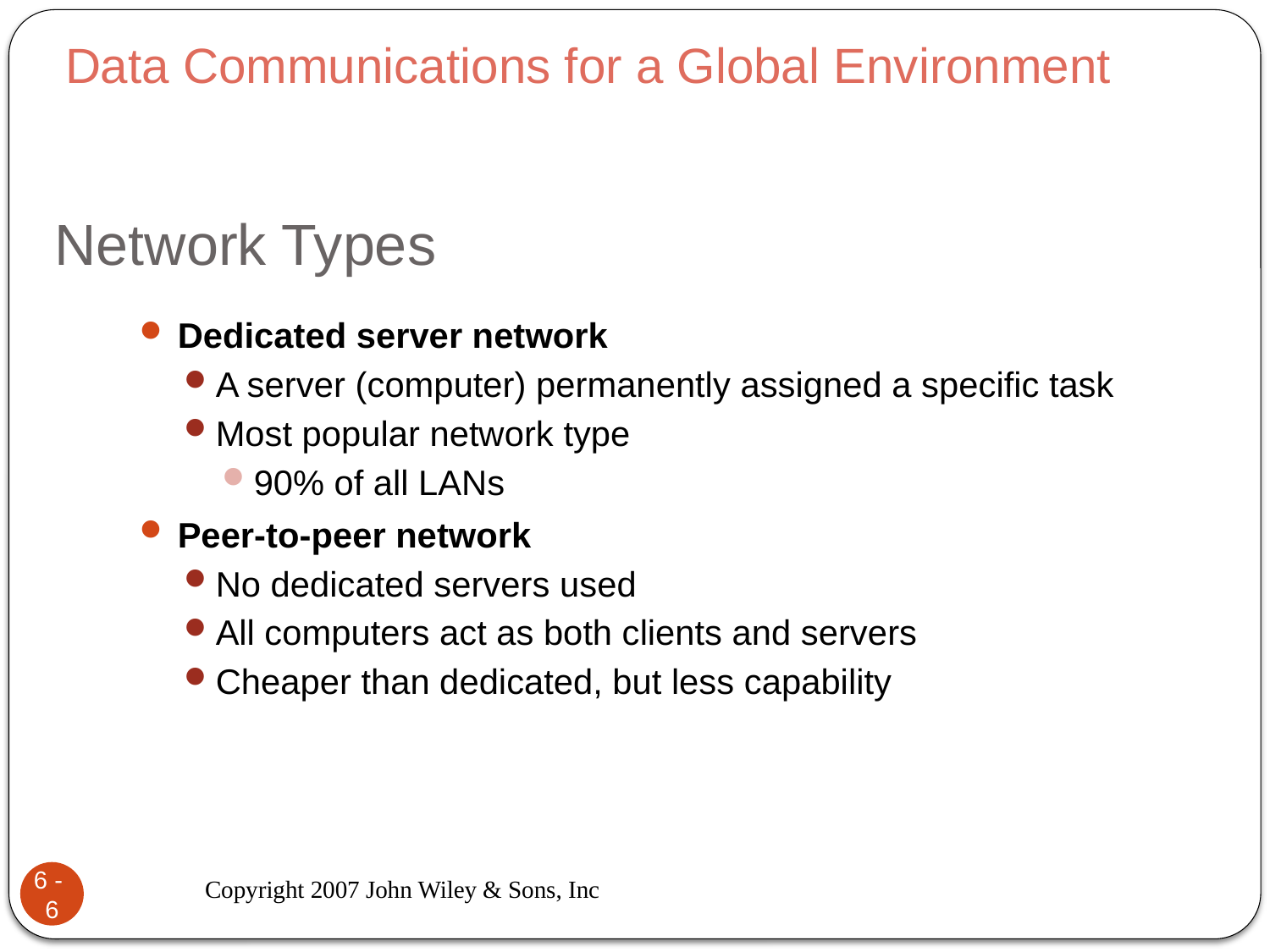

Data Communications for a Global Environment
# Network Types
Dedicated server network
A server (computer) permanently assigned a specific task
Most popular network type
90% of all LANs
Peer-to-peer network
No dedicated servers used
All computers act as both clients and servers
Cheaper than dedicated, but less capability

Copyright 2007 John Wiley & Sons, Inc
6 - 6